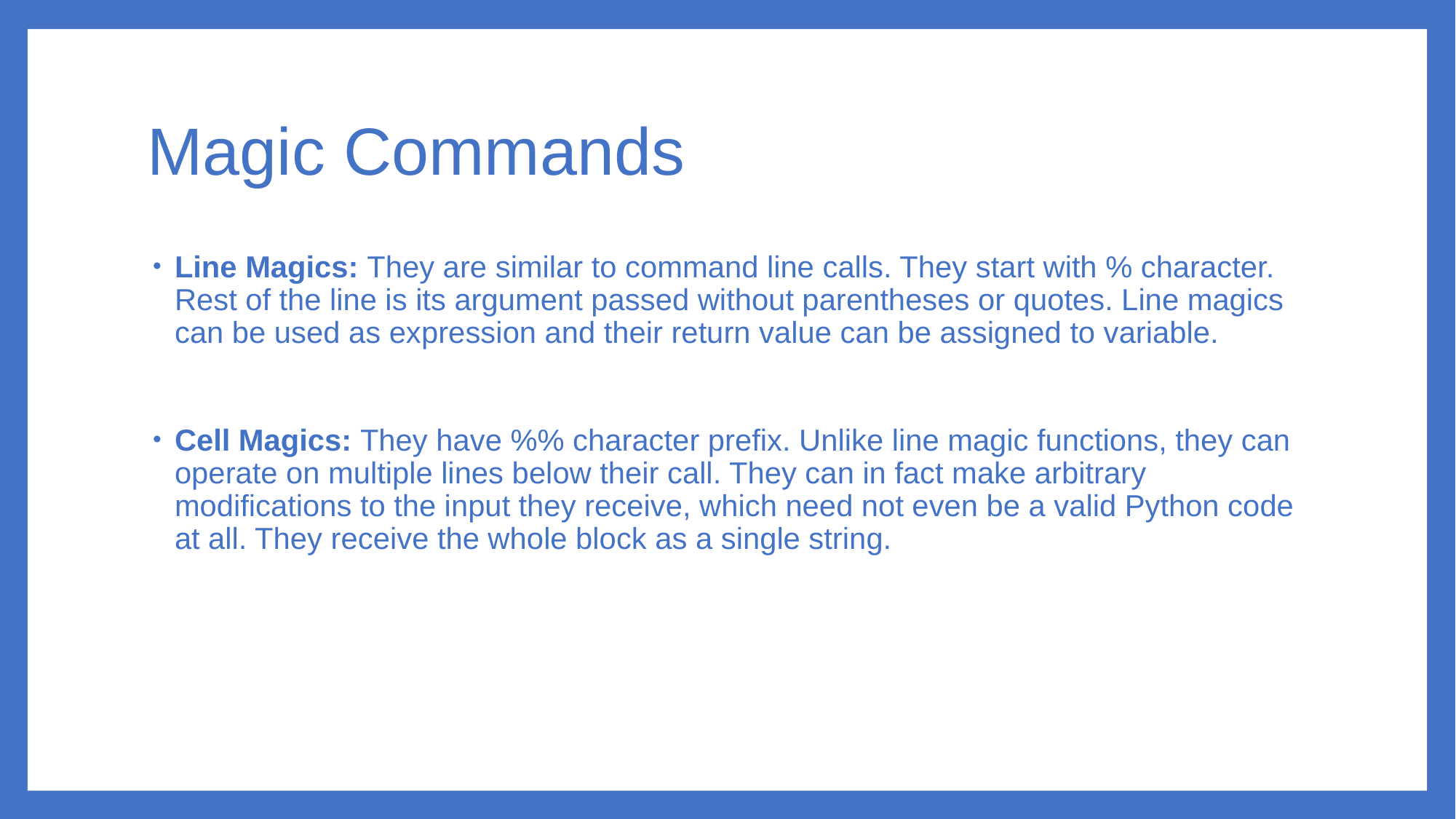

# Magic Commands
Line Magics: They are similar to command line calls. They start with % character. Rest of the line is its argument passed without parentheses or quotes. Line magics can be used as expression and their return value can be assigned to variable.

Cell Magics: They have %% character prefix. Unlike line magic functions, they can operate on multiple lines below their call. They can in fact make arbitrary modifications to the input they receive, which need not even be a valid Python code at all. They receive the whole block as a single string.